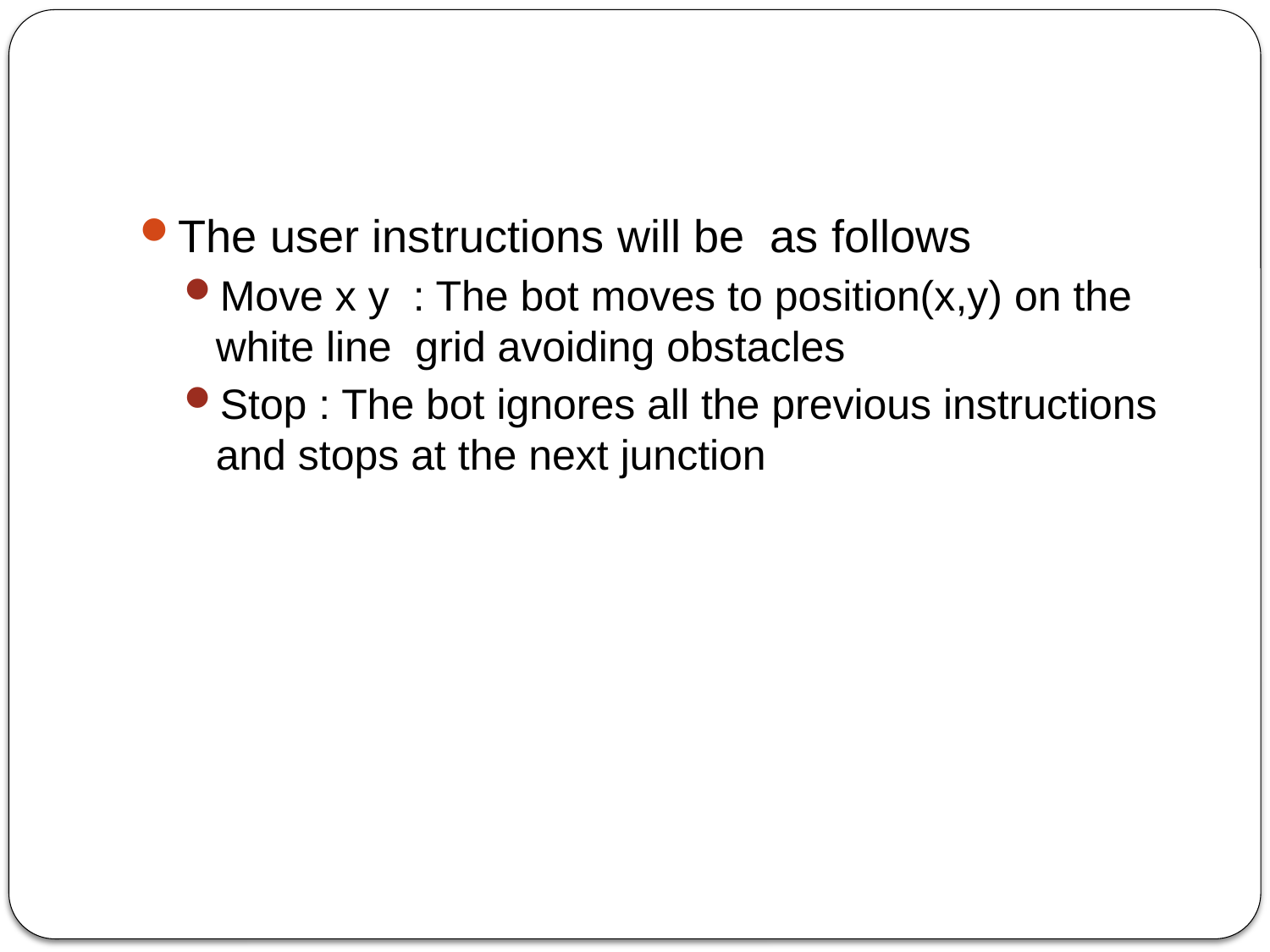

#
The user instructions will be  as follows
Move x y  : The bot moves to position(x,y) on the  white line  grid avoiding obstacles
Stop : The bot ignores all the previous instructions and stops at the next junction